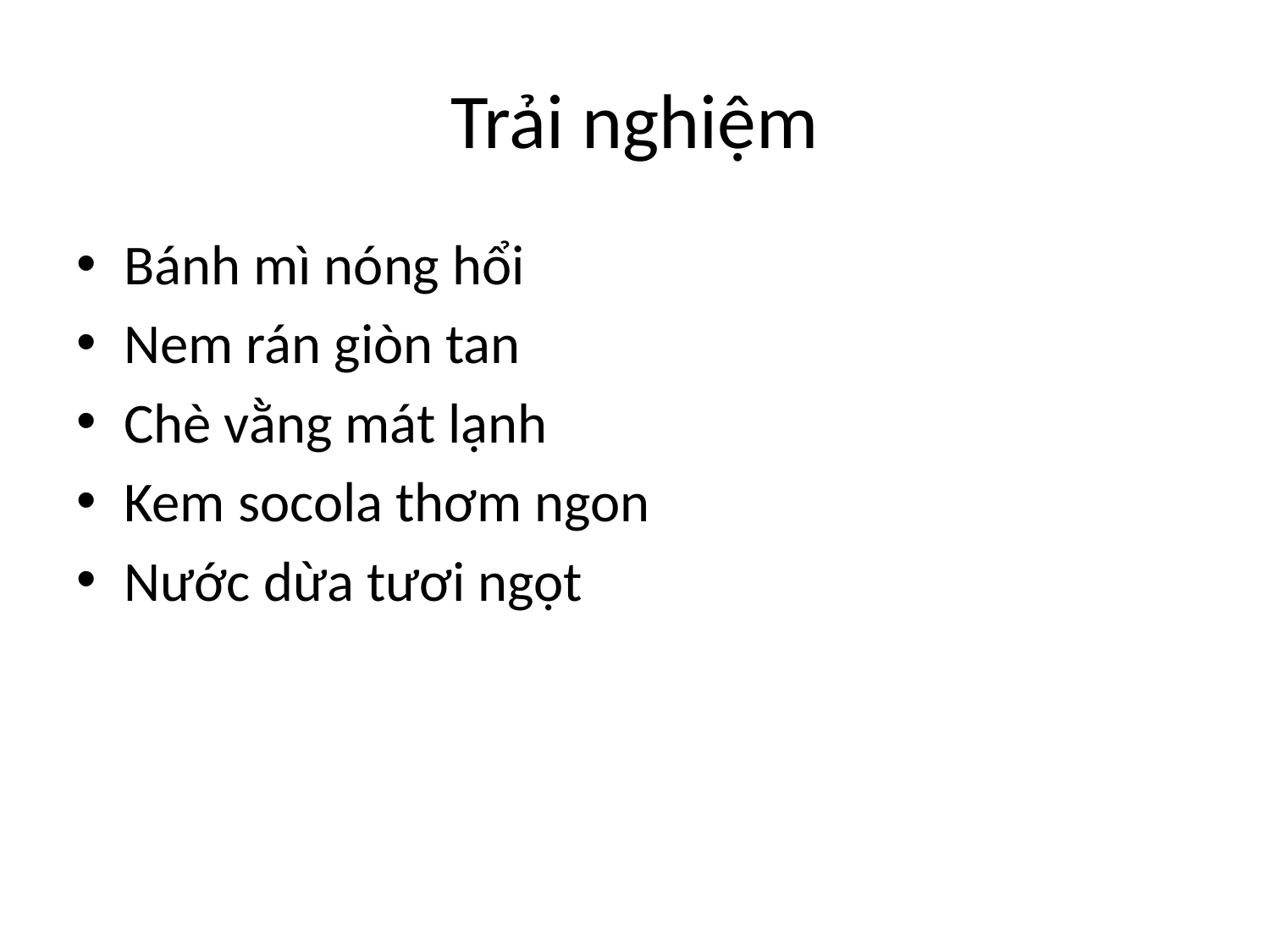

# Trải nghiệm
Bánh mì nóng hổi
Nem rán giòn tan
Chè vằng mát lạnh
Kem socola thơm ngon
Nước dừa tươi ngọt